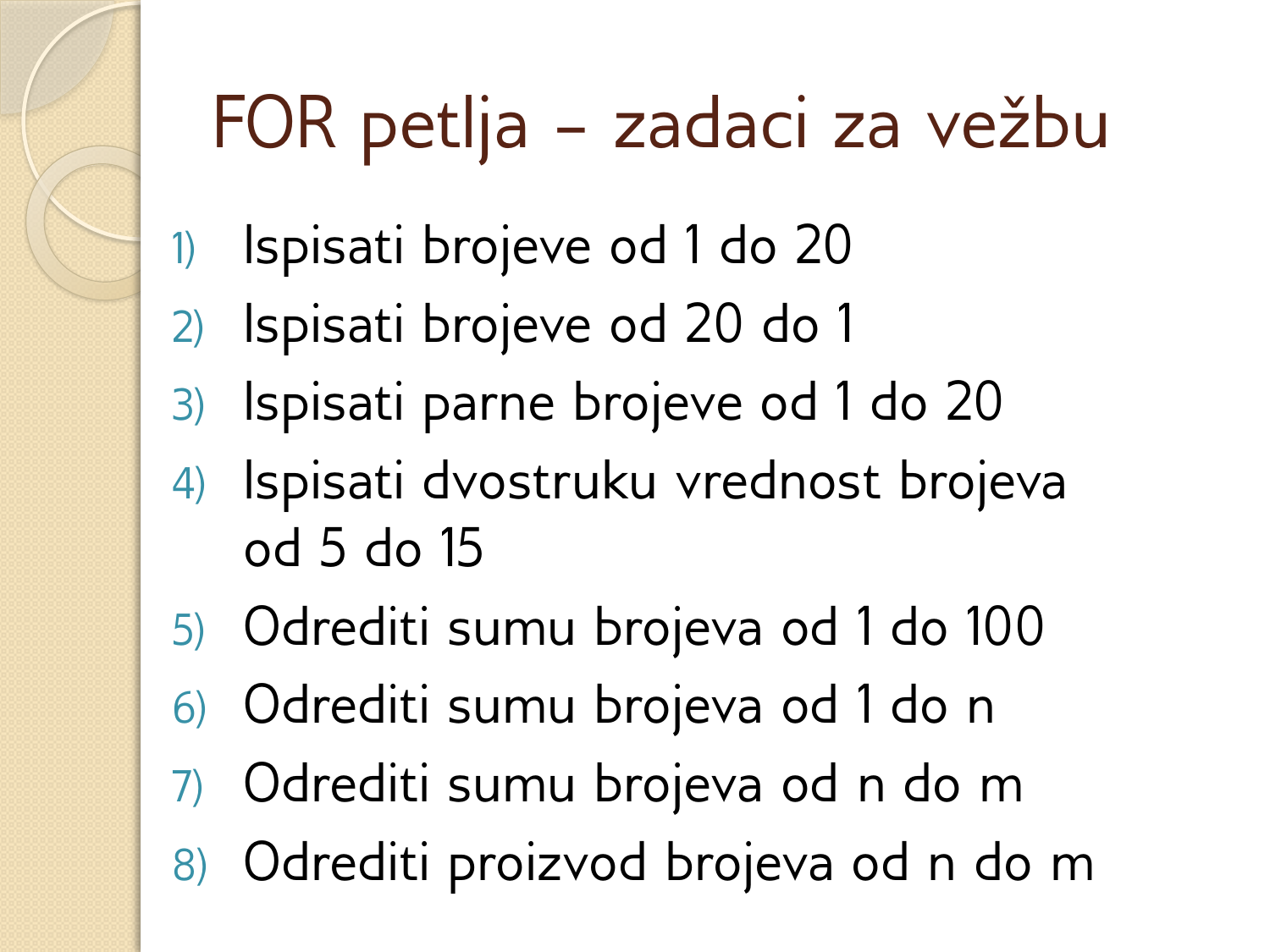

# FOR petlja – zadaci za vežbu
Ispisati brojeve od 1 do 20
Ispisati brojeve od 20 do 1
Ispisati parne brojeve od 1 do 20
Ispisati dvostruku vrednost brojeva
od 5 do 15
Odrediti sumu brojeva od 1 do 100
Odrediti sumu brojeva od 1 do n
Odrediti sumu brojeva od n do m
Odrediti proizvod brojeva od n do m